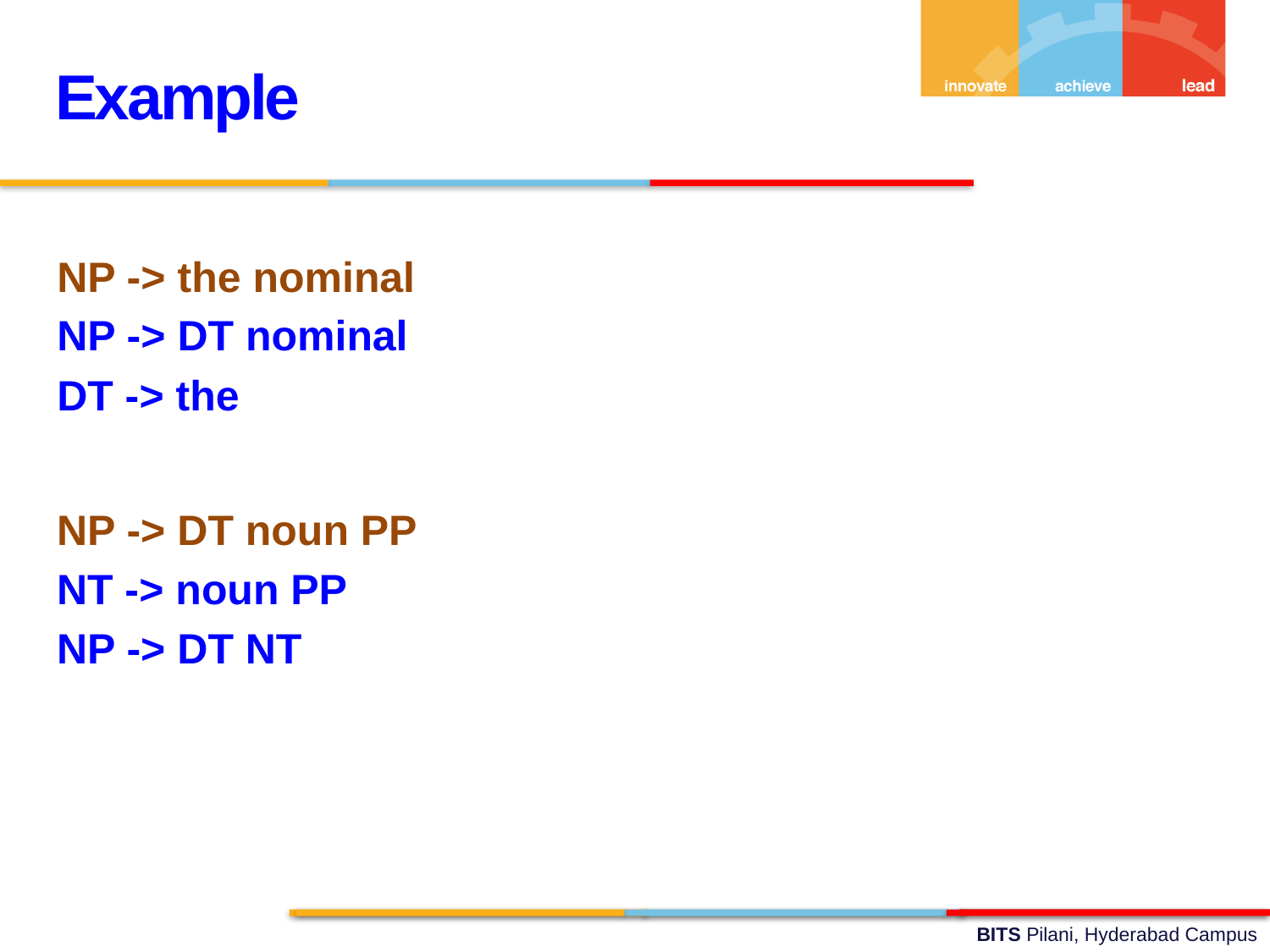

Example
NP -> the nominal
NP -> DT nominal
DT -> the

NP -> DT noun PP
NT -> noun PP
NP -> DT NT